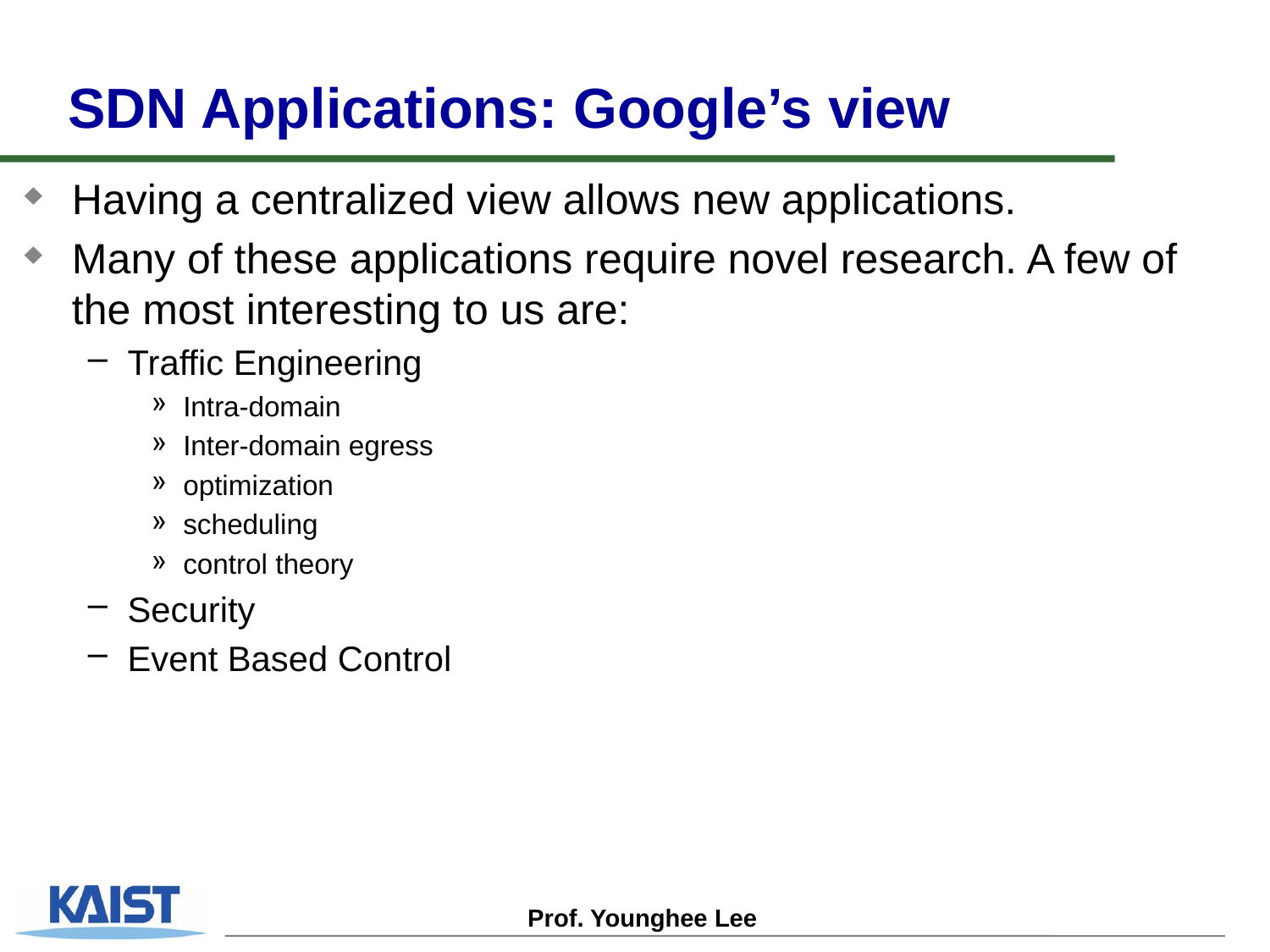

# SDN Applications: Google’s view
Having a centralized view allows new applications.
Many of these applications require novel research. A few of the most interesting to us are:
Traffic Engineering
Intra-domain
Inter-domain egress
optimization
scheduling
control theory
Security
Event Based Control